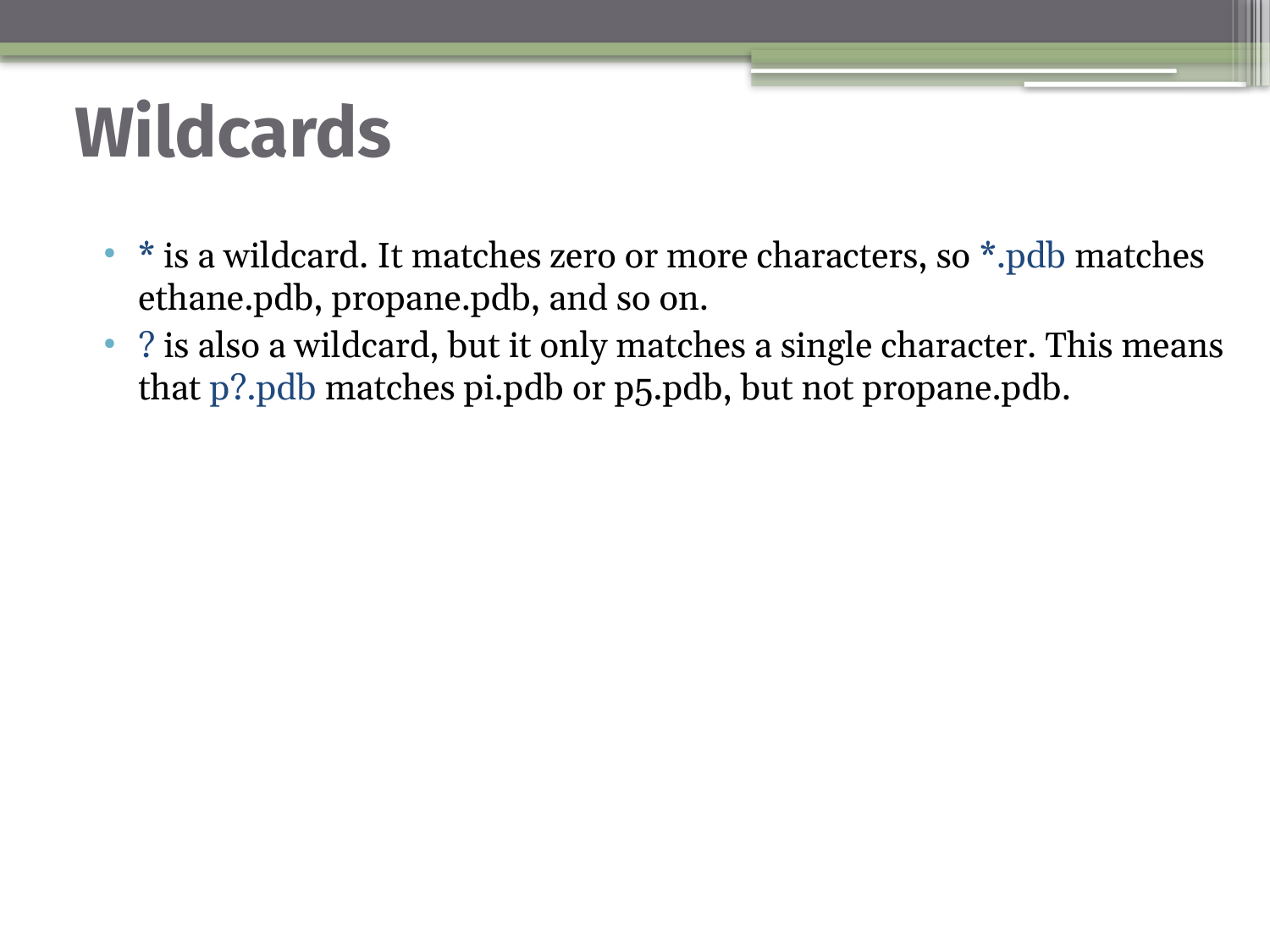

# Wildcards
* is a wildcard. It matches zero or more characters, so *.pdb matches ethane.pdb, propane.pdb, and so on.
? is also a wildcard, but it only matches a single character. This means that p?.pdb matches pi.pdb or p5.pdb, but not propane.pdb.